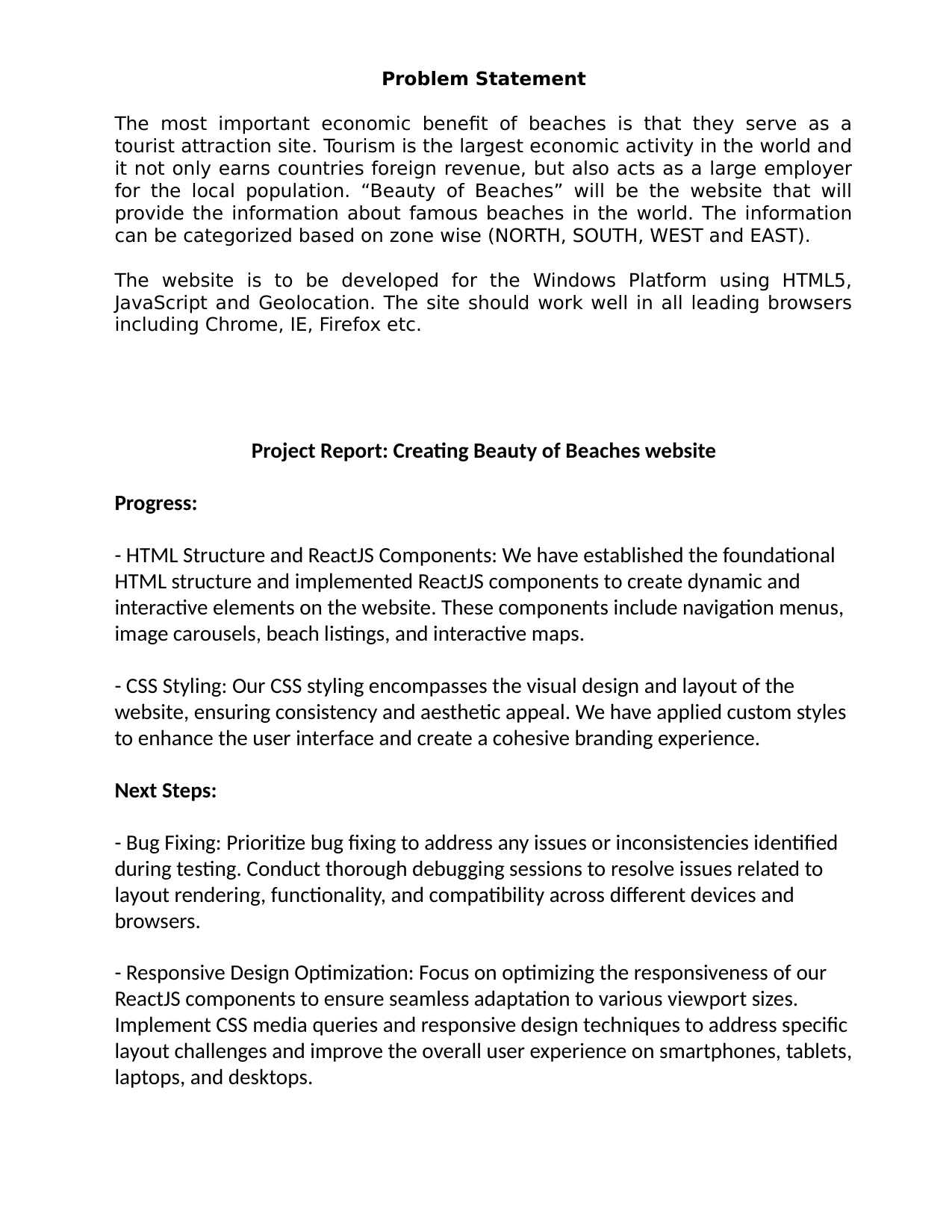

Problem Statement
The most important economic benefit of beaches is that they serve as a tourist attraction site. Tourism is the largest economic activity in the world and it not only earns countries foreign revenue, but also acts as a large employer for the local population. “Beauty of Beaches” will be the website that will provide the information about famous beaches in the world. The information can be categorized based on zone wise (NORTH, SOUTH, WEST and EAST).
The website is to be developed for the Windows Platform using HTML5, JavaScript and Geolocation. The site should work well in all leading browsers including Chrome, IE, Firefox etc.

Project Report: Creating Beauty of Beaches website

Progress:

- HTML Structure and ReactJS Components: We have established the foundational HTML structure and implemented ReactJS components to create dynamic and interactive elements on the website. These components include navigation menus, image carousels, beach listings, and interactive maps.

- CSS Styling: Our CSS styling encompasses the visual design and layout of the website, ensuring consistency and aesthetic appeal. We have applied custom styles to enhance the user interface and create a cohesive branding experience.

Next Steps:

- Bug Fixing: Prioritize bug fixing to address any issues or inconsistencies identified during testing. Conduct thorough debugging sessions to resolve issues related to layout rendering, functionality, and compatibility across different devices and browsers.

- Responsive Design Optimization: Focus on optimizing the responsiveness of our ReactJS components to ensure seamless adaptation to various viewport sizes. Implement CSS media queries and responsive design techniques to address specific layout challenges and improve the overall user experience on smartphones, tablets, laptops, and desktops.